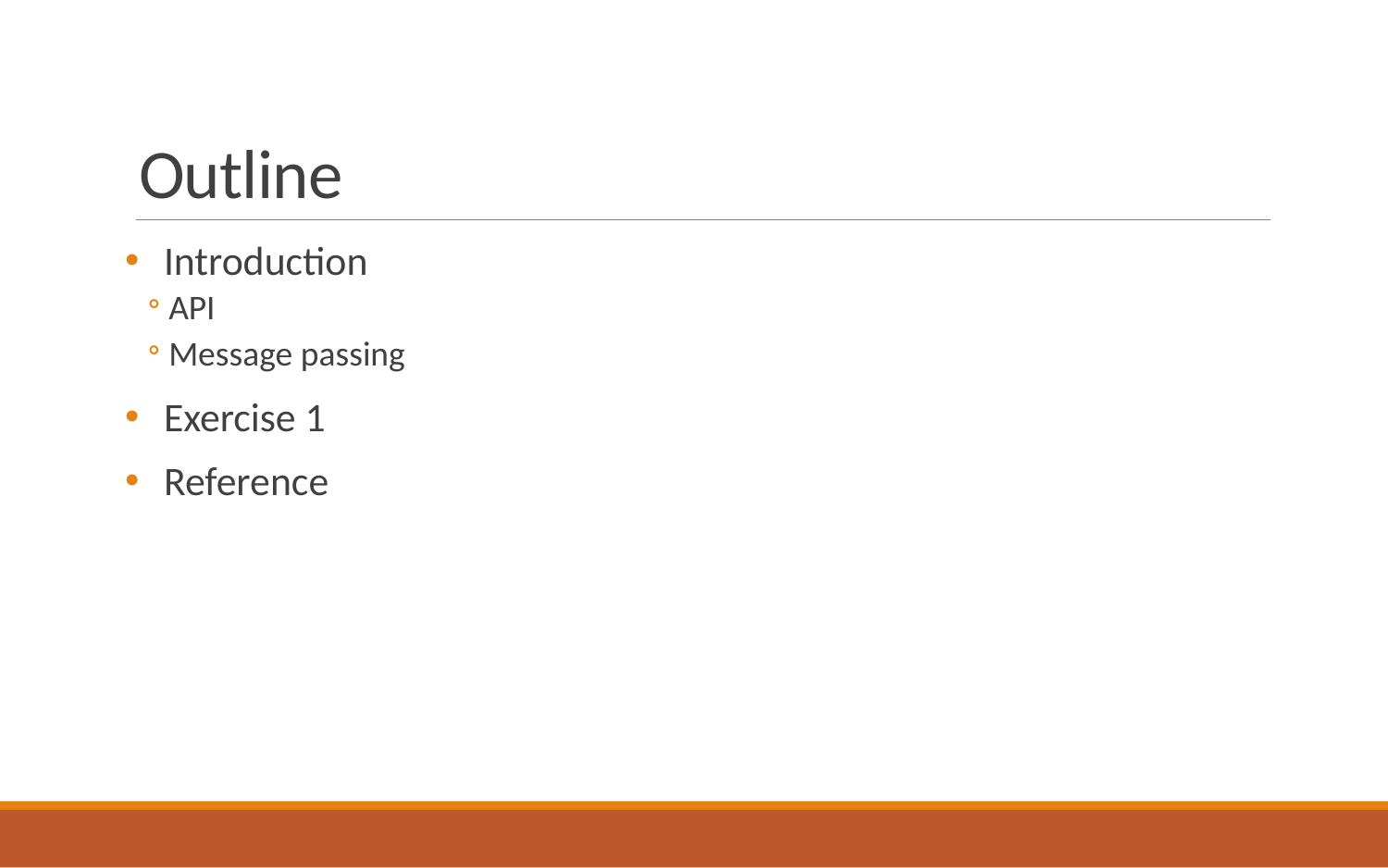

# Outline
Introduction
API
Message passing
Exercise 1
Reference